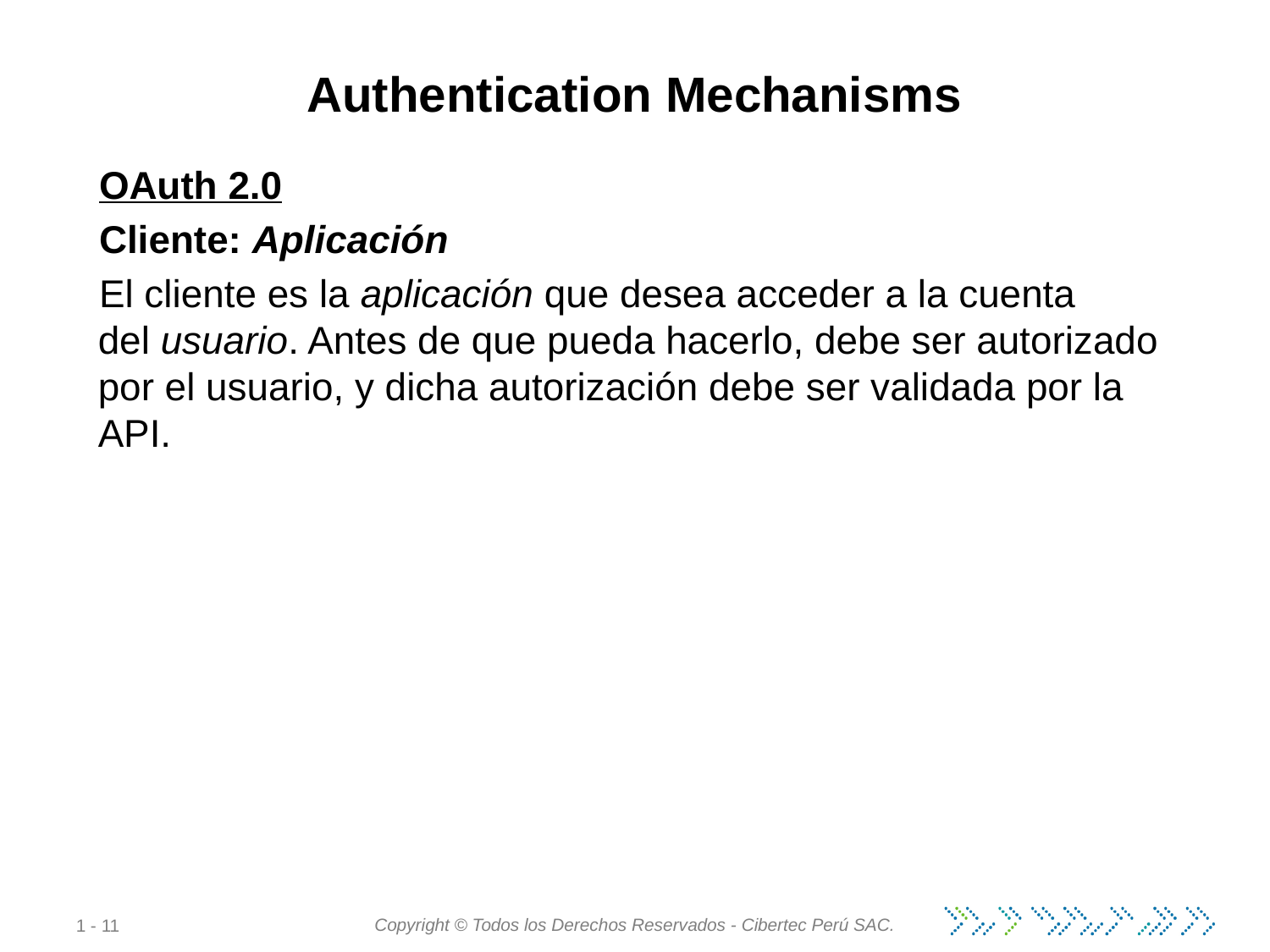

# Authentication Mechanisms
OAuth 2.0
Cliente: Aplicación
El cliente es la aplicación que desea acceder a la cuenta del usuario. Antes de que pueda hacerlo, debe ser autorizado por el usuario, y dicha autorización debe ser validada por la API.